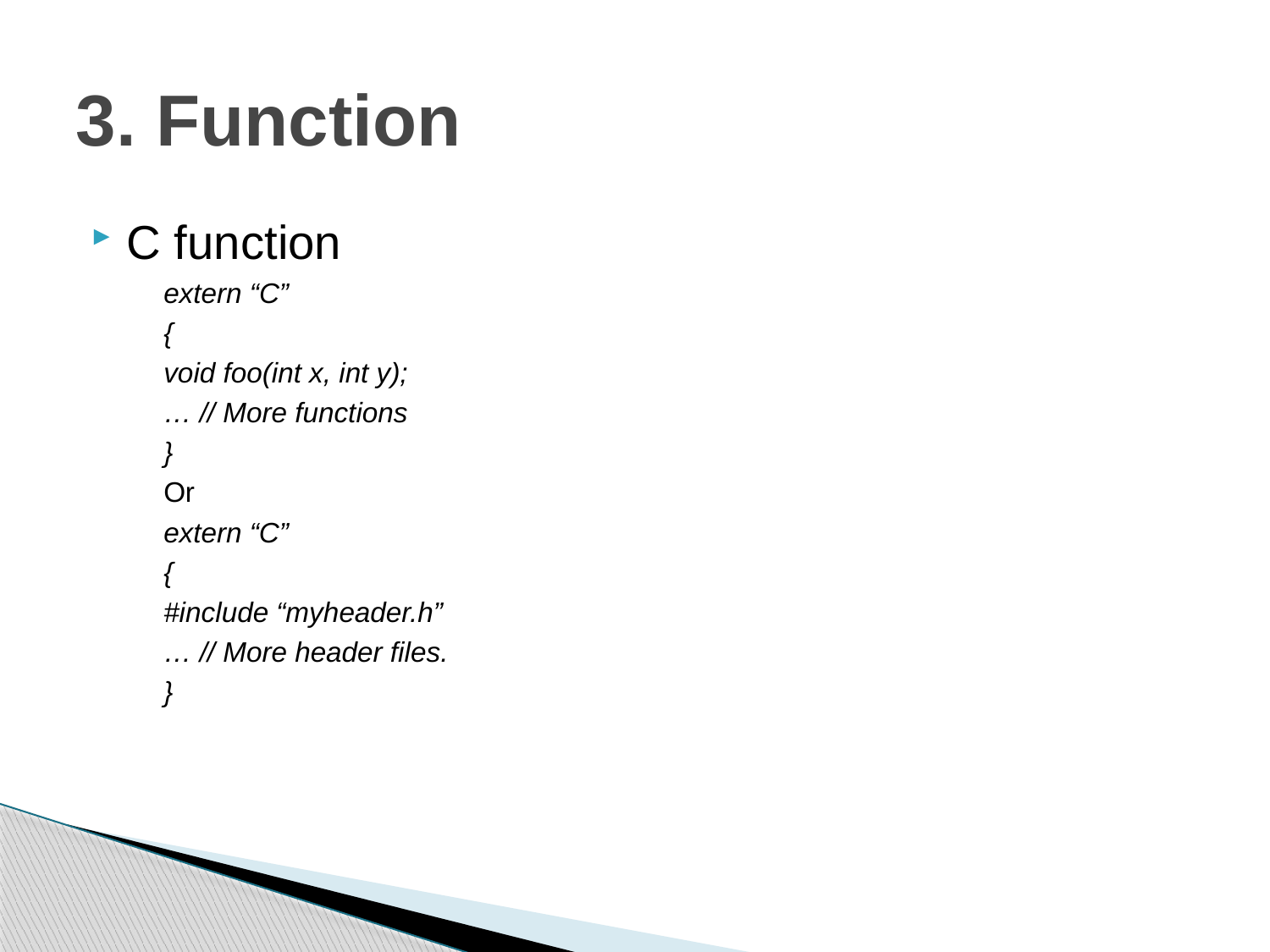

# 3. Function
C function
extern “C”
{
void foo(int x, int y);
… // More functions
}
Or
extern “C”
{
#include “myheader.h”
… // More header files.
}